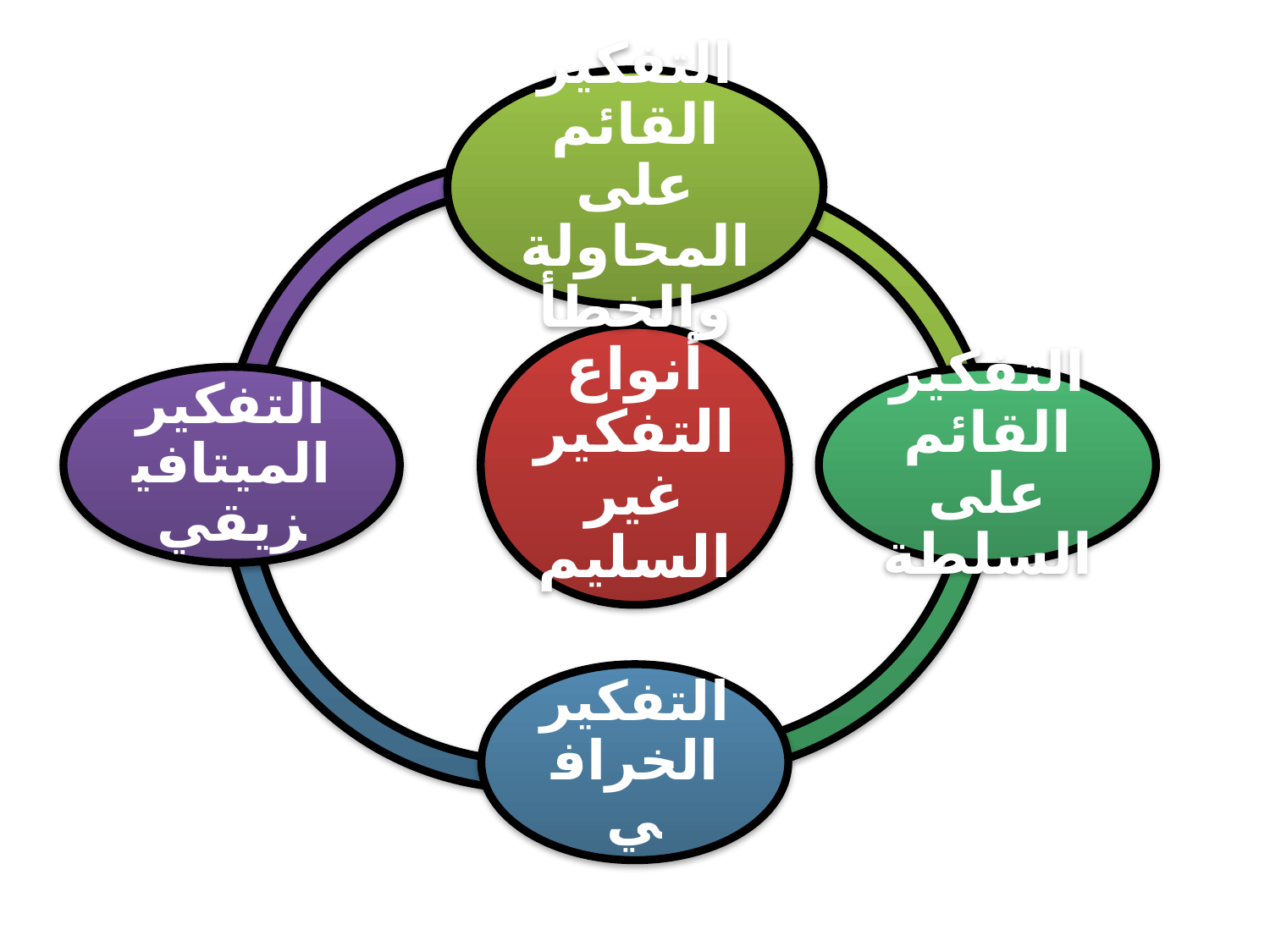

#
أنواع التفكير غير السليم
التفكير القائم على المحاولة والخطأ
التفكير القائم على السلطة
التفكير الخرافي
التفكير الميتافيزيقي